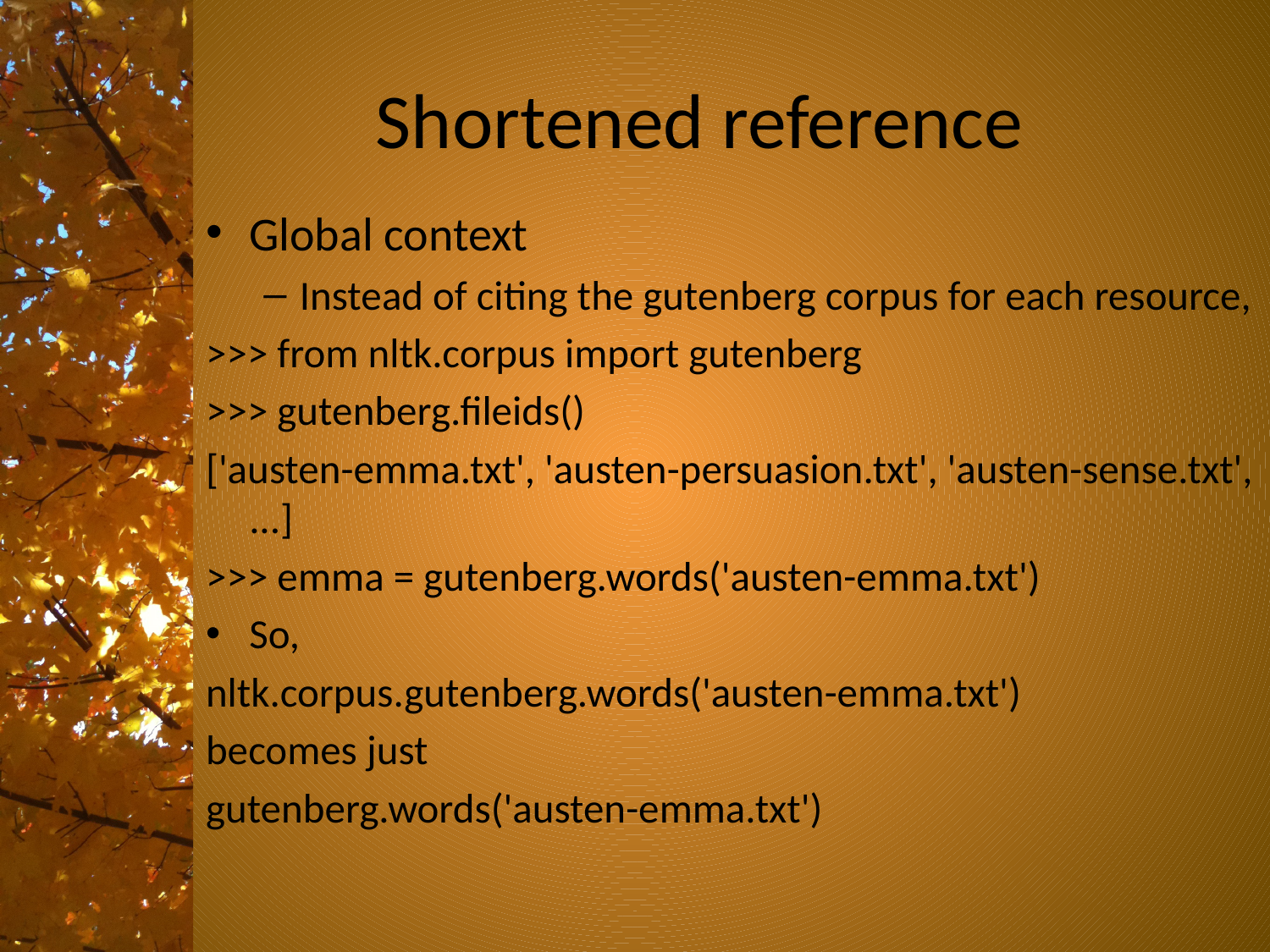

# Shortened reference
Global context
Instead of citing the gutenberg corpus for each resource,
>>> from nltk.corpus import gutenberg
>>> gutenberg.fileids()
['austen-emma.txt', 'austen-persuasion.txt', 'austen-sense.txt', ...]
>>> emma = gutenberg.words('austen-emma.txt')
So,
nltk.corpus.gutenberg.words('austen-emma.txt')
becomes just
gutenberg.words('austen-emma.txt')